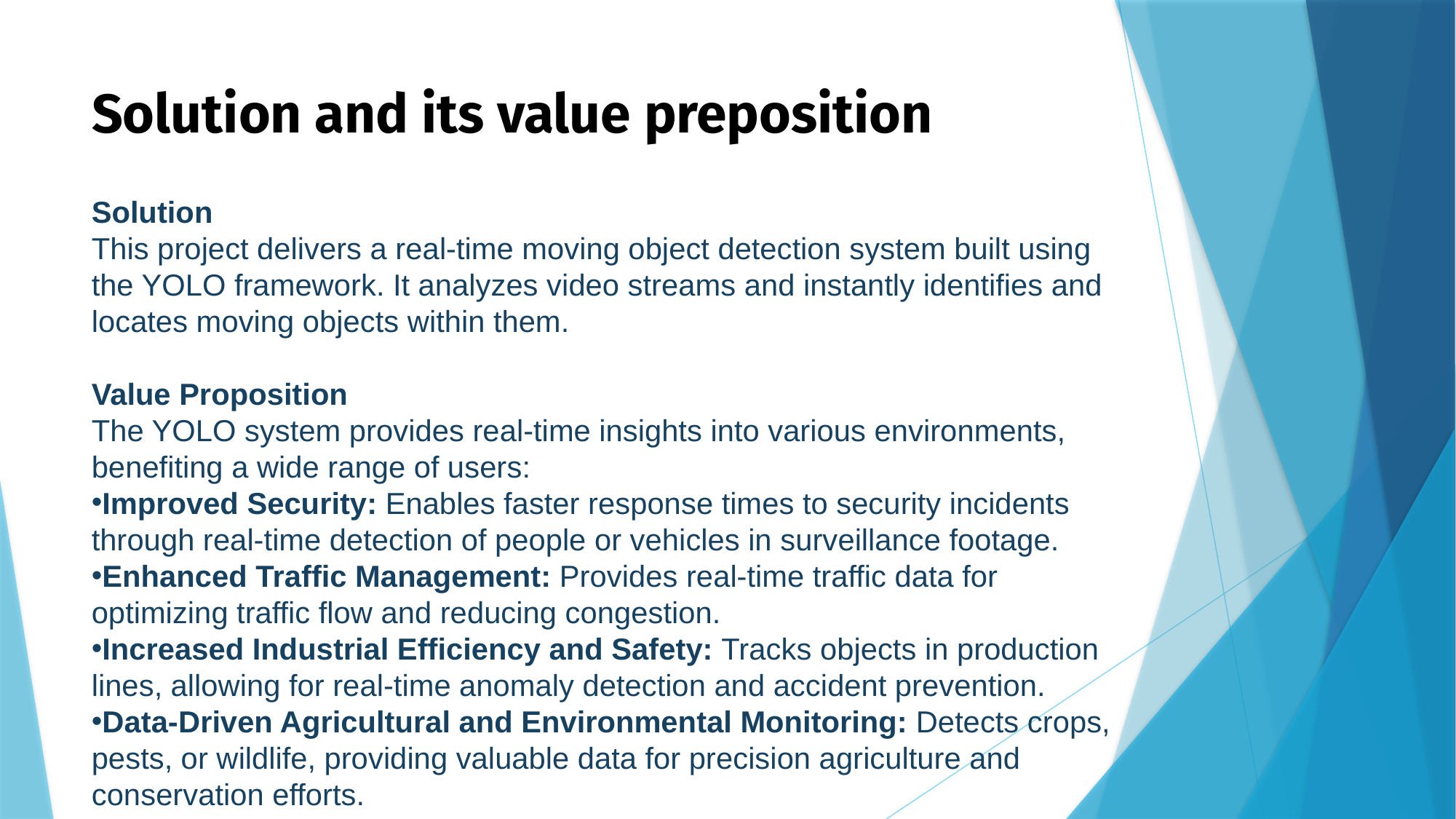

# Solution and its value preposition
Solution
This project delivers a real-time moving object detection system built using the YOLO framework. It analyzes video streams and instantly identifies and locates moving objects within them.

Value Proposition
The YOLO system provides real-time insights into various environments, benefiting a wide range of users:
Improved Security: Enables faster response times to security incidents through real-time detection of people or vehicles in surveillance footage.
Enhanced Traffic Management: Provides real-time traffic data for optimizing traffic flow and reducing congestion.
Increased Industrial Efficiency and Safety: Tracks objects in production lines, allowing for real-time anomaly detection and accident prevention.
Data-Driven Agricultural and Environmental Monitoring: Detects crops, pests, or wildlife, providing valuable data for precision agriculture and conservation efforts.